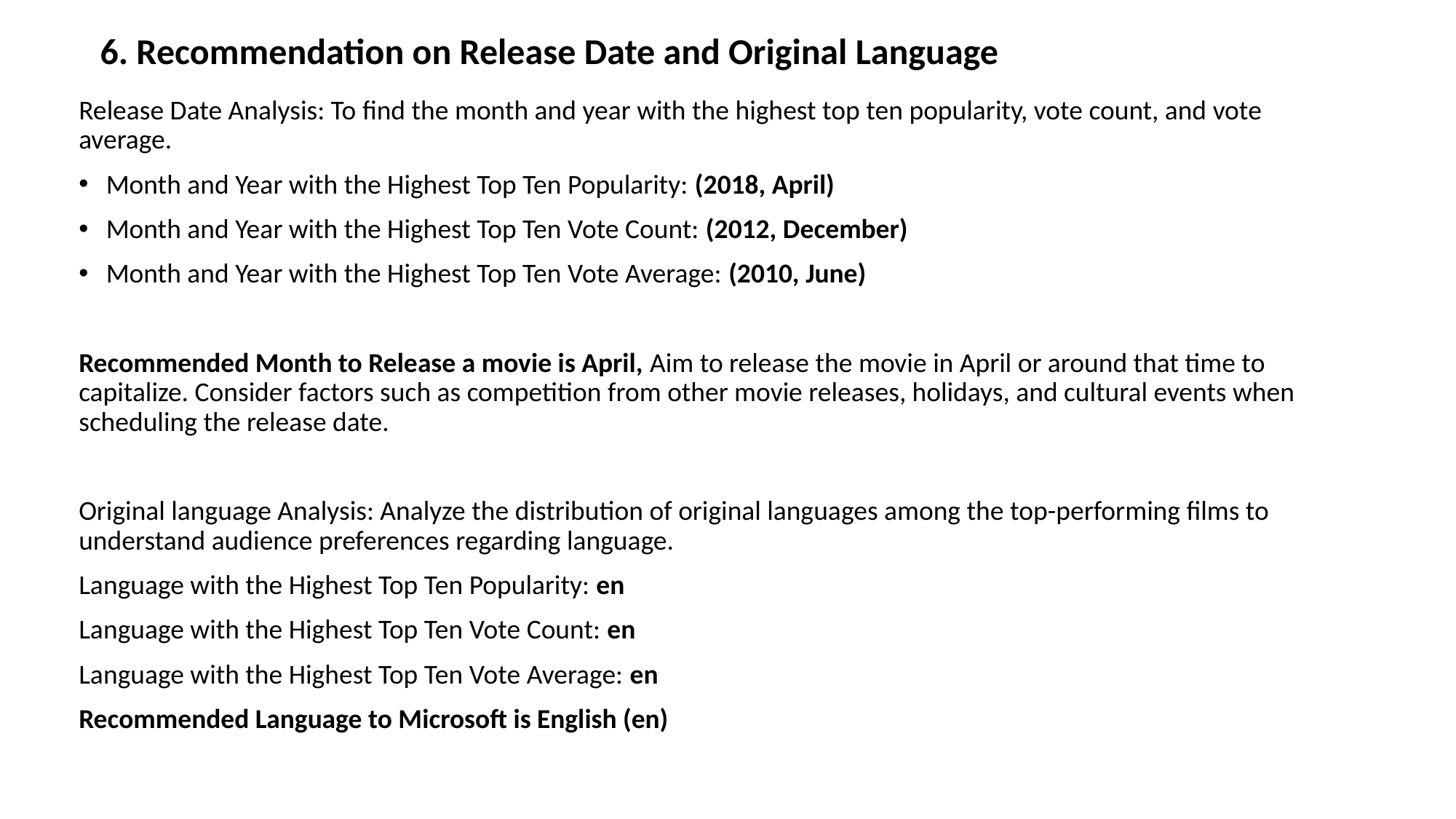

6. Recommendation on Release Date and Original Language
Release Date Analysis: To find the month and year with the highest top ten popularity, vote count, and vote average.
Month and Year with the Highest Top Ten Popularity: (2018, April)
Month and Year with the Highest Top Ten Vote Count: (2012, December)
Month and Year with the Highest Top Ten Vote Average: (2010, June)

Recommended Month to Release a movie is April, Aim to release the movie in April or around that time to capitalize. Consider factors such as competition from other movie releases, holidays, and cultural events when scheduling the release date.

Original language Analysis: Analyze the distribution of original languages among the top-performing films to understand audience preferences regarding language.
Language with the Highest Top Ten Popularity: en
Language with the Highest Top Ten Vote Count: en
Language with the Highest Top Ten Vote Average: en
Recommended Language to Microsoft is English (en)